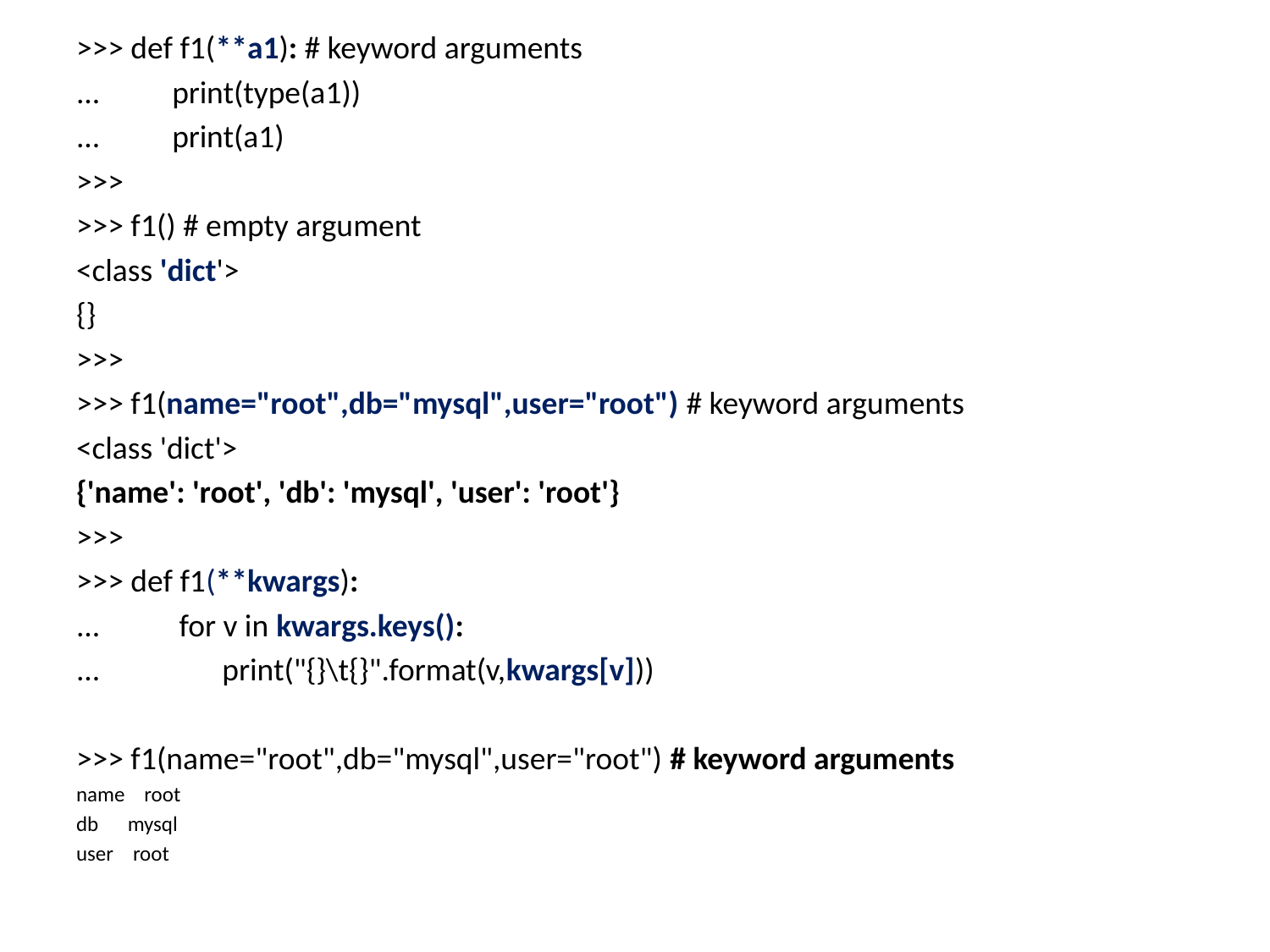

>>> def f1(**a1): # keyword arguments
...          print(type(a1))
...          print(a1)
>>>
>>> f1() # empty argument
<class 'dict'>
{}
>>>
>>> f1(name="root",db="mysql",user="root") # keyword arguments
<class 'dict'>
{'name': 'root', 'db': 'mysql', 'user': 'root'}
>>>
>>> def f1(**kwargs):
...           for v in kwargs.keys():
...                 print("{}\t{}".format(v,kwargs[v]))

>>> f1(name="root",db="mysql",user="root") # keyword arguments
name    root
db      mysql
user    root